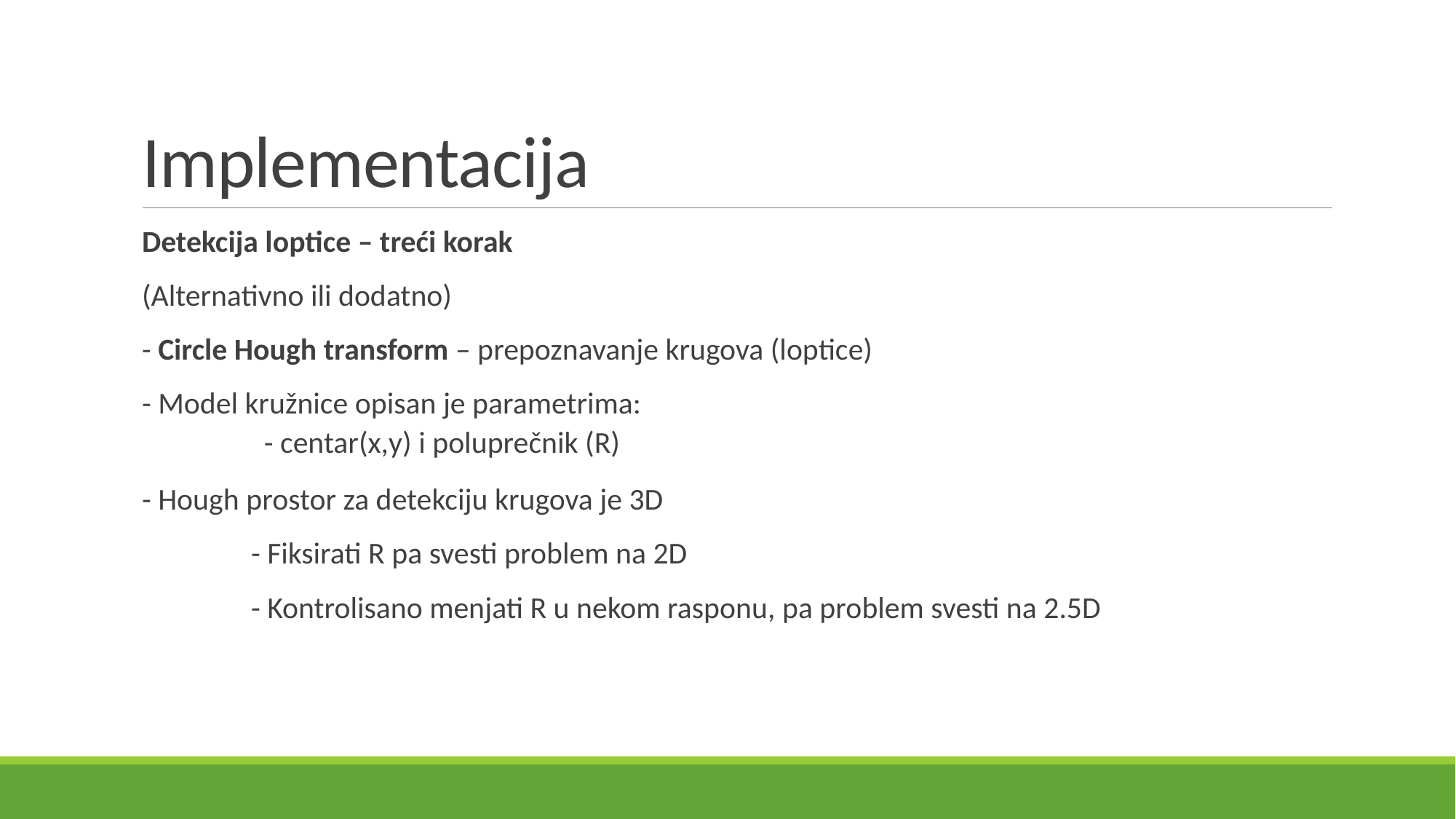

# Implementacija
Detekcija loptice – treći korak
(Alternativno ili dodatno)
- Circle Hough transform – prepoznavanje krugova (loptice)
- Model kružnice opisan je parametrima:
	- centar(x,y) i poluprečnik (R)
- Hough prostor za detekciju krugova je 3D
   	- Fiksirati R pa svesti problem na 2D
   	- Kontrolisano menjati R u nekom rasponu, pa problem svesti na 2.5D